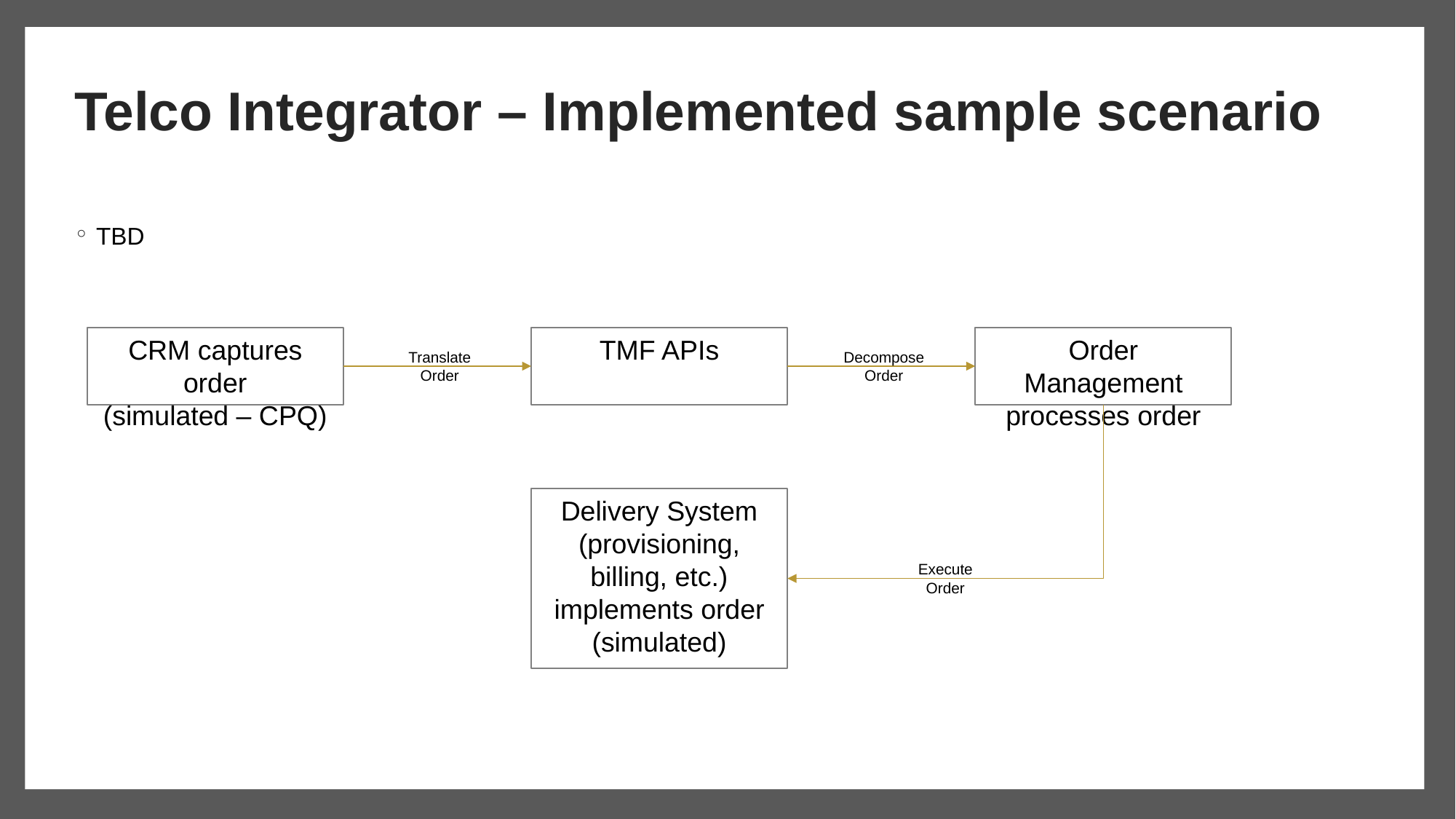

# Telco Integrator – Implemented sample scenario
TBD

CRM captures order
(simulated – CPQ)
TMF APIs
Order Management processes order
Translate
Order
Decompose
Order
Delivery System (provisioning, billing, etc.) implements order
(simulated)
Execute
Order